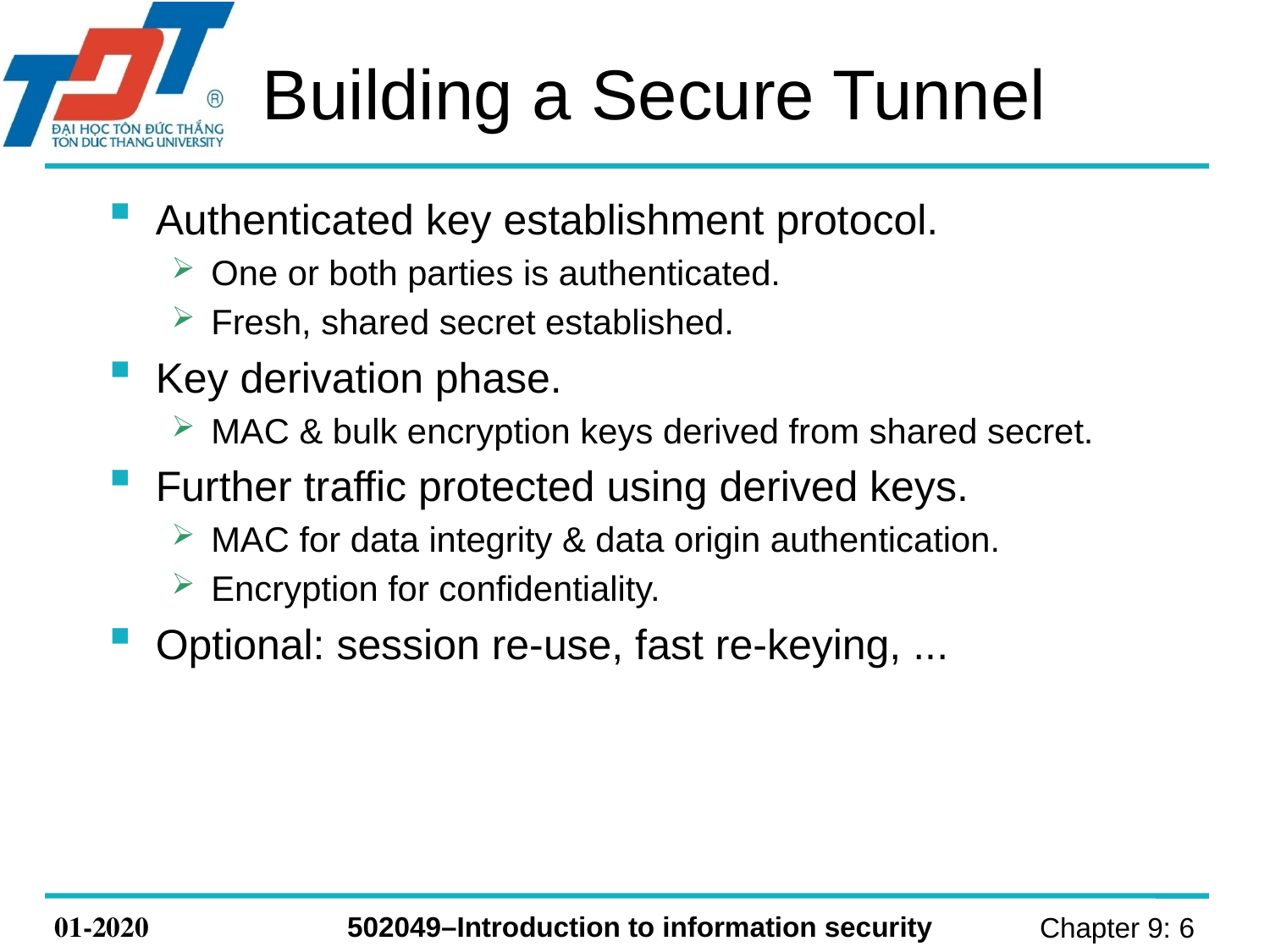

# Building a Secure Tunnel
Authenticated key establishment protocol.
One or both parties is authenticated.
Fresh, shared secret established.
Key derivation phase.
MAC & bulk encryption keys derived from shared secret.
Further traffic protected using derived keys.
MAC for data integrity & data origin authentication.
Encryption for confidentiality.
Optional: session re-use, fast re-keying, ...